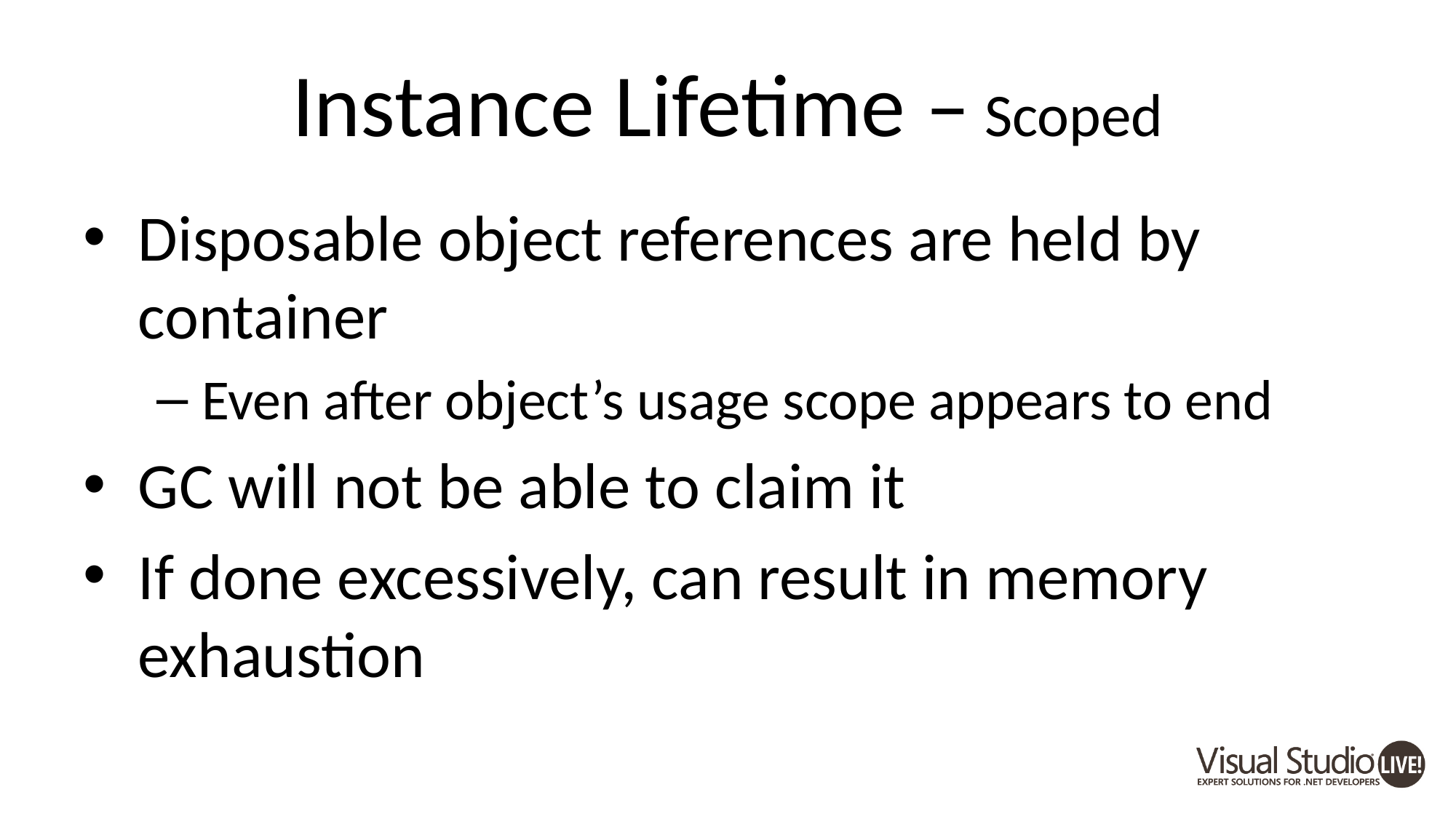

# Instance Lifetime – Scoped
Disposable object references are held by container
Even after object’s usage scope appears to end
GC will not be able to claim it
If done excessively, can result in memory exhaustion